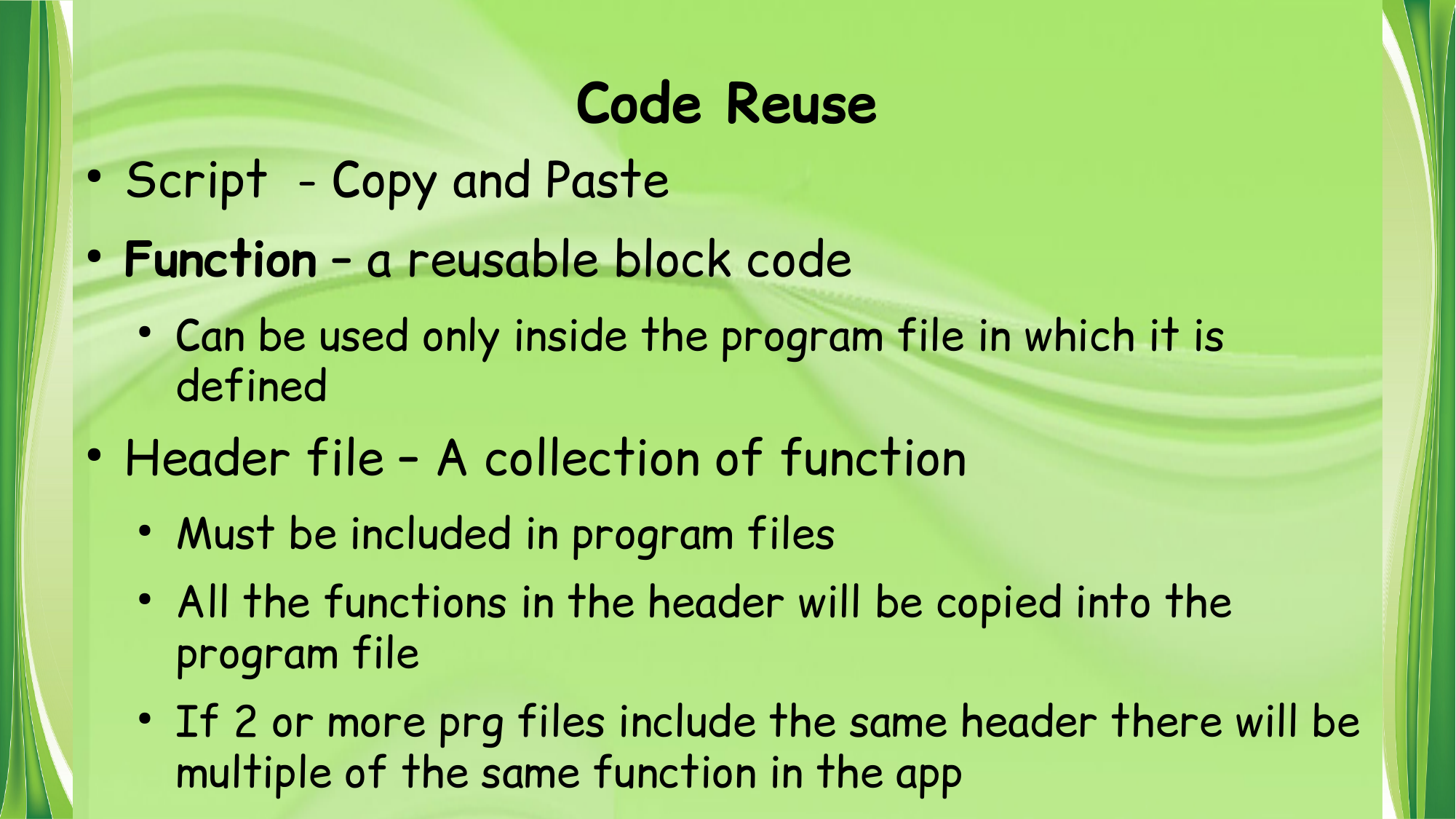

# Code Reuse
Script  - Copy and Paste
Function – a reusable block code
Can be used only inside the program file in which it is defined
Header file – A collection of function
Must be included in program files
All the functions in the header will be copied into the program file
If 2 or more prg files include the same header there will be multiple of the same function in the app